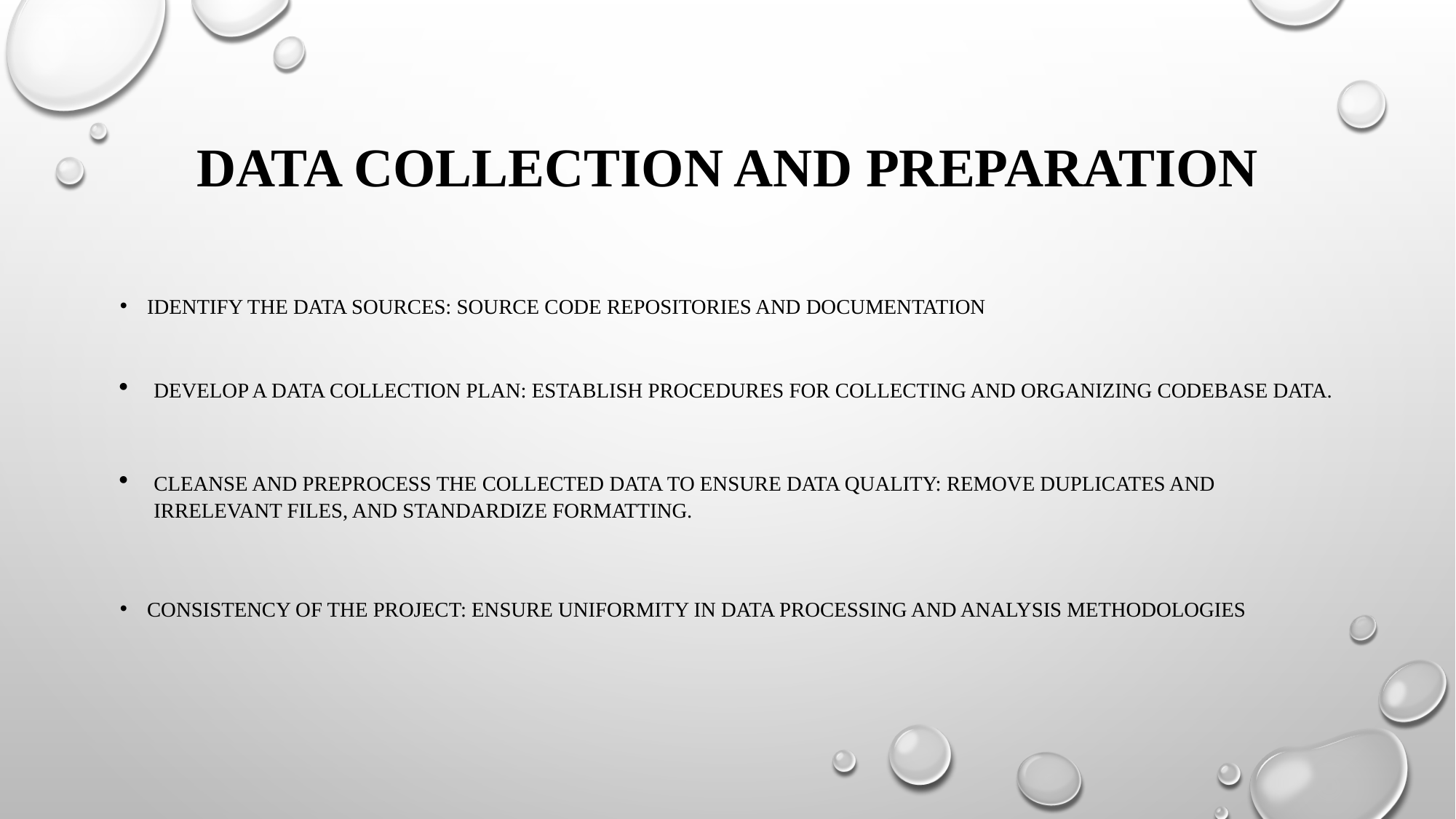

# DATA COLLECTION AND PREPARATION
Identify the data sources: Source code repositories and documentation

Develop a data collection plan: Establish procedures for collecting and organizing codebase data.

Cleanse and preprocess the collected data to ensure data quality: Remove duplicates and irrelevant files, and standardize formatting.

Consistency of the project: Ensure uniformity in data processing and analysis methodologies